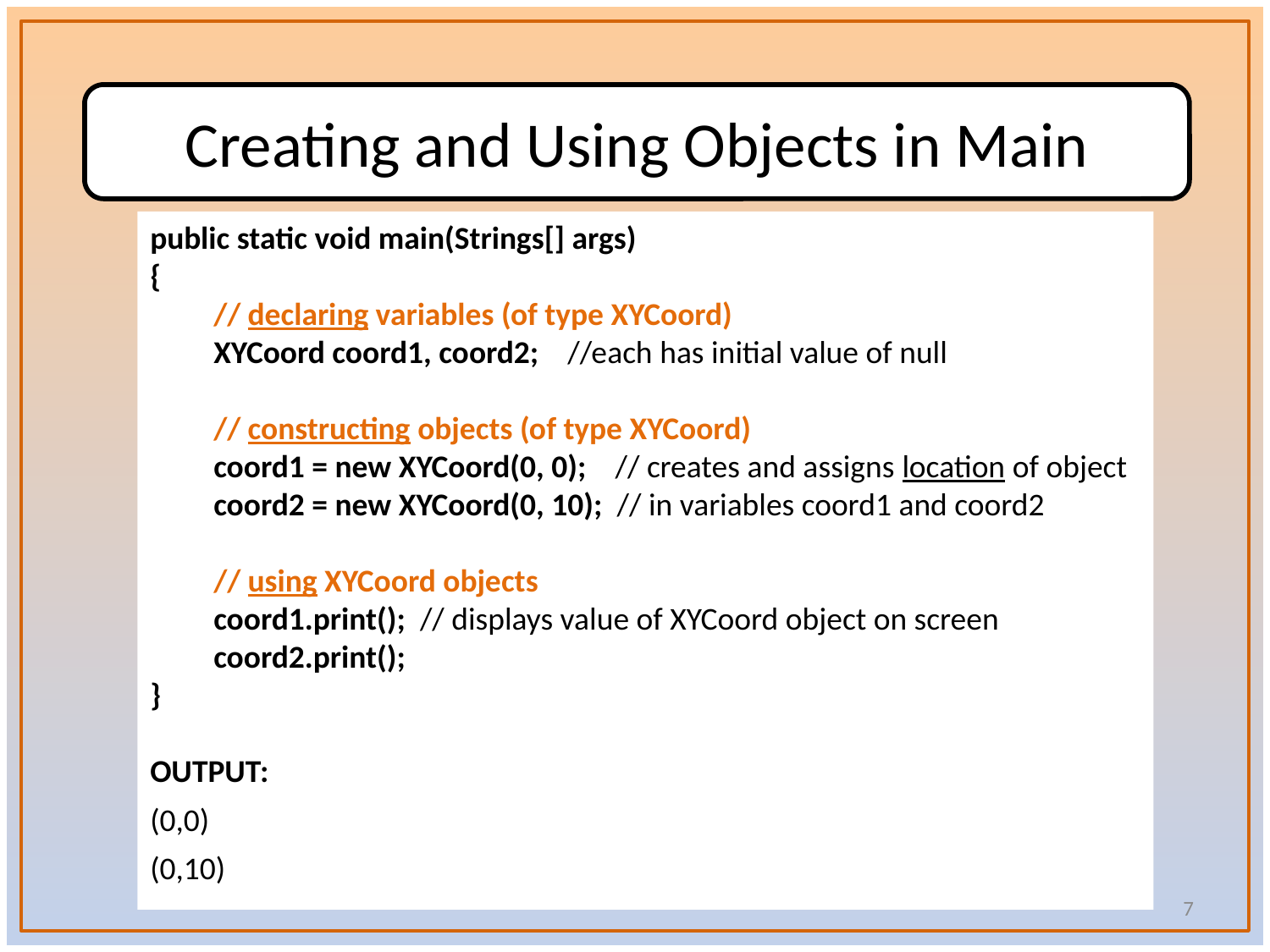

Creating and Using Objects in Main

public static void main(Strings[] args)
{
	// declaring variables (of type XYCoord)
	XYCoord coord1, coord2;    //each has initial value of null

	// constructing objects (of type XYCoord)
	coord1 = new XYCoord(0, 0);    // creates and assigns location of object
	coord2 = new XYCoord(0, 10);  // in variables coord1 and coord2

	// using XYCoord objects
	coord1.print();  // displays value of XYCoord object on screen
	coord2.print();
}

OUTPUT:
(0,0)
(0,10)

7